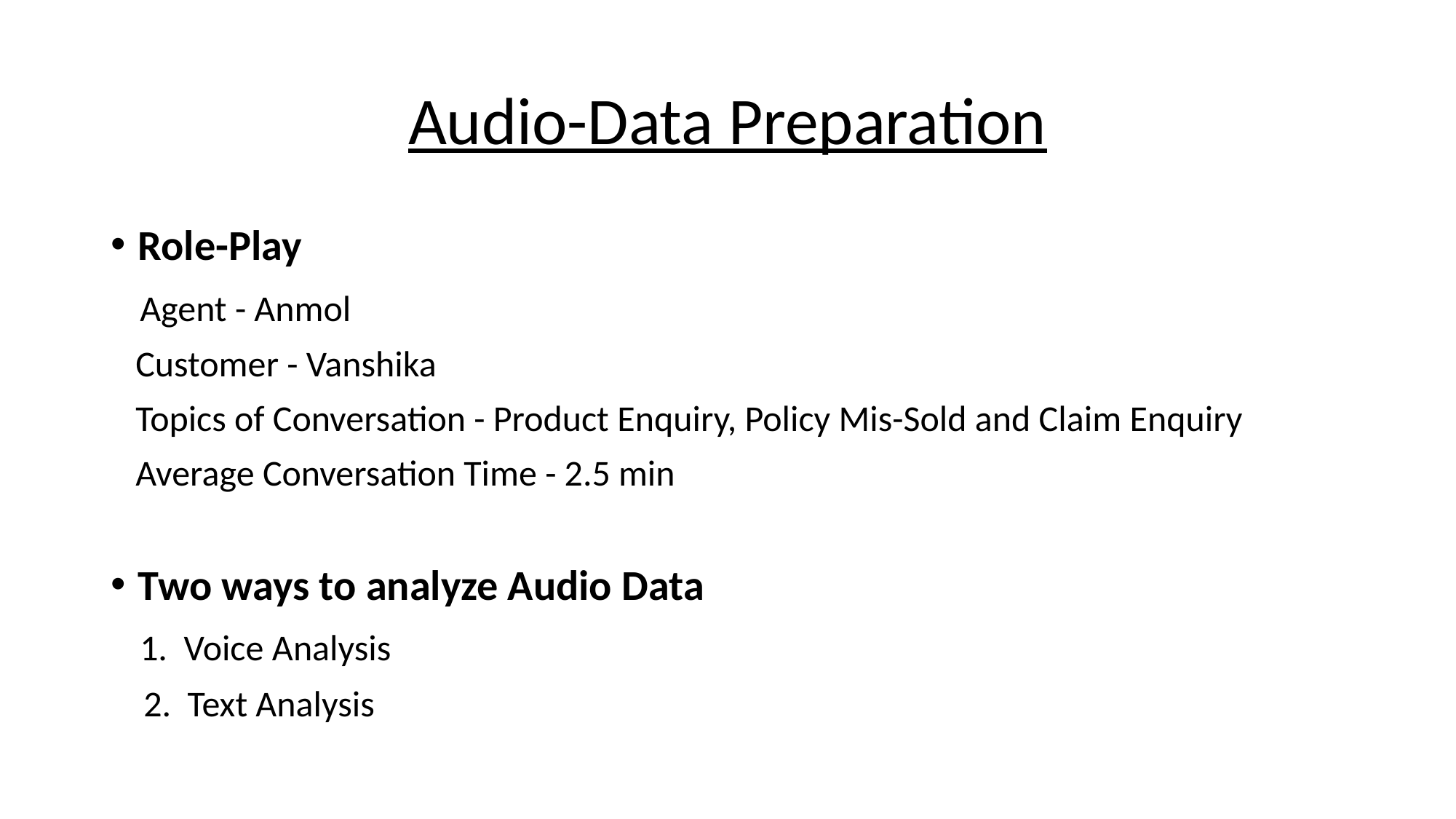

# Audio-Data Preparation
Role-Play
   Agent - Anmol
   Customer - Vanshika
   Topics of Conversation - Product Enquiry, Policy Mis-Sold and Claim Enquiry
   Average Conversation Time - 2.5 min

Two ways to analyze Audio Data
   1.  Voice Analysis
    2.  Text Analysis